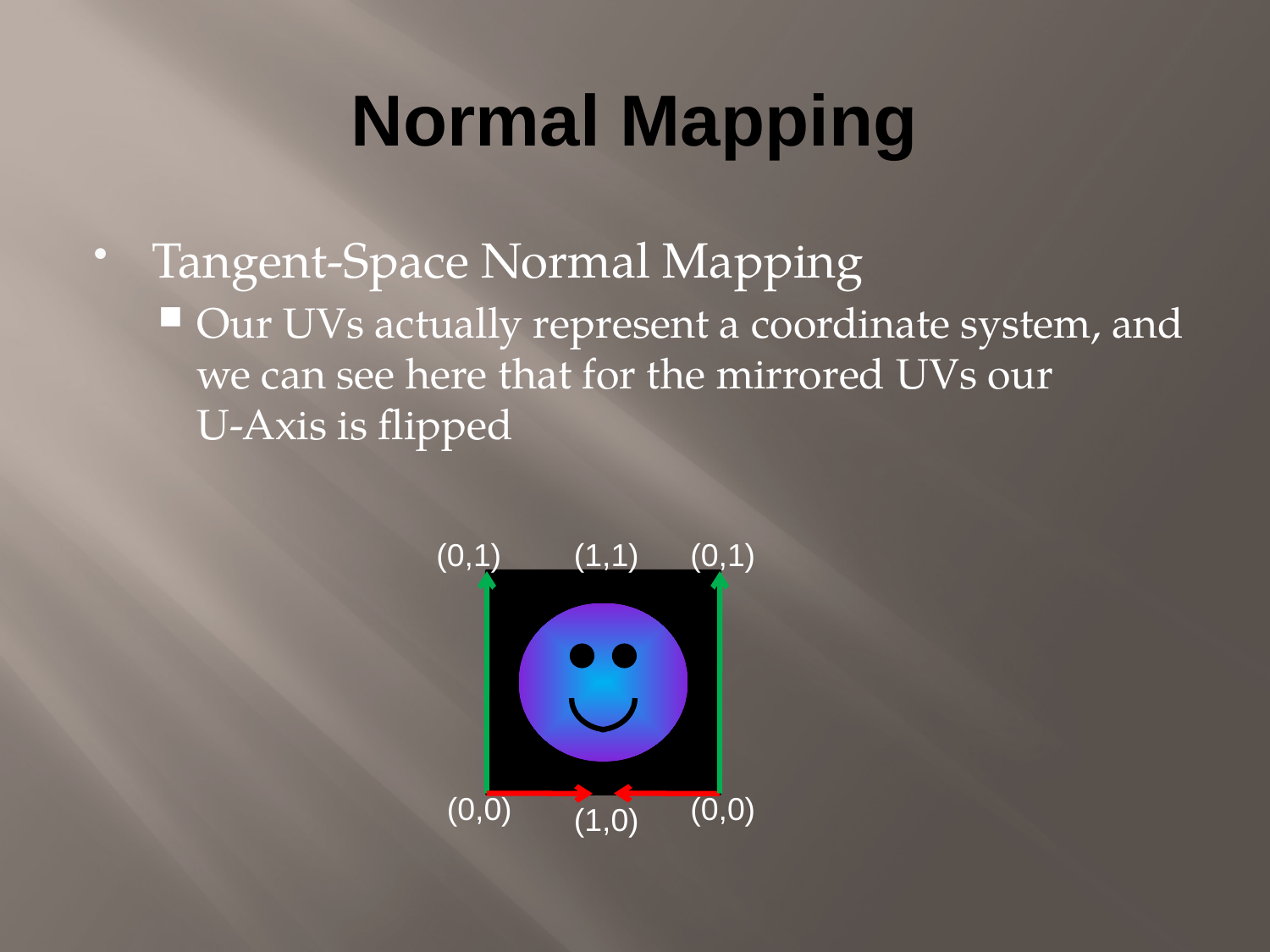

# Normal Mapping
Tangent-Space Normal Mapping
Our UVs actually represent a coordinate system, and we can see here that for the mirrored UVs our
U-Axis is flipped
(0,1)
(1,1)
(0,1)

(0,0)
(0,0)
(1,0)